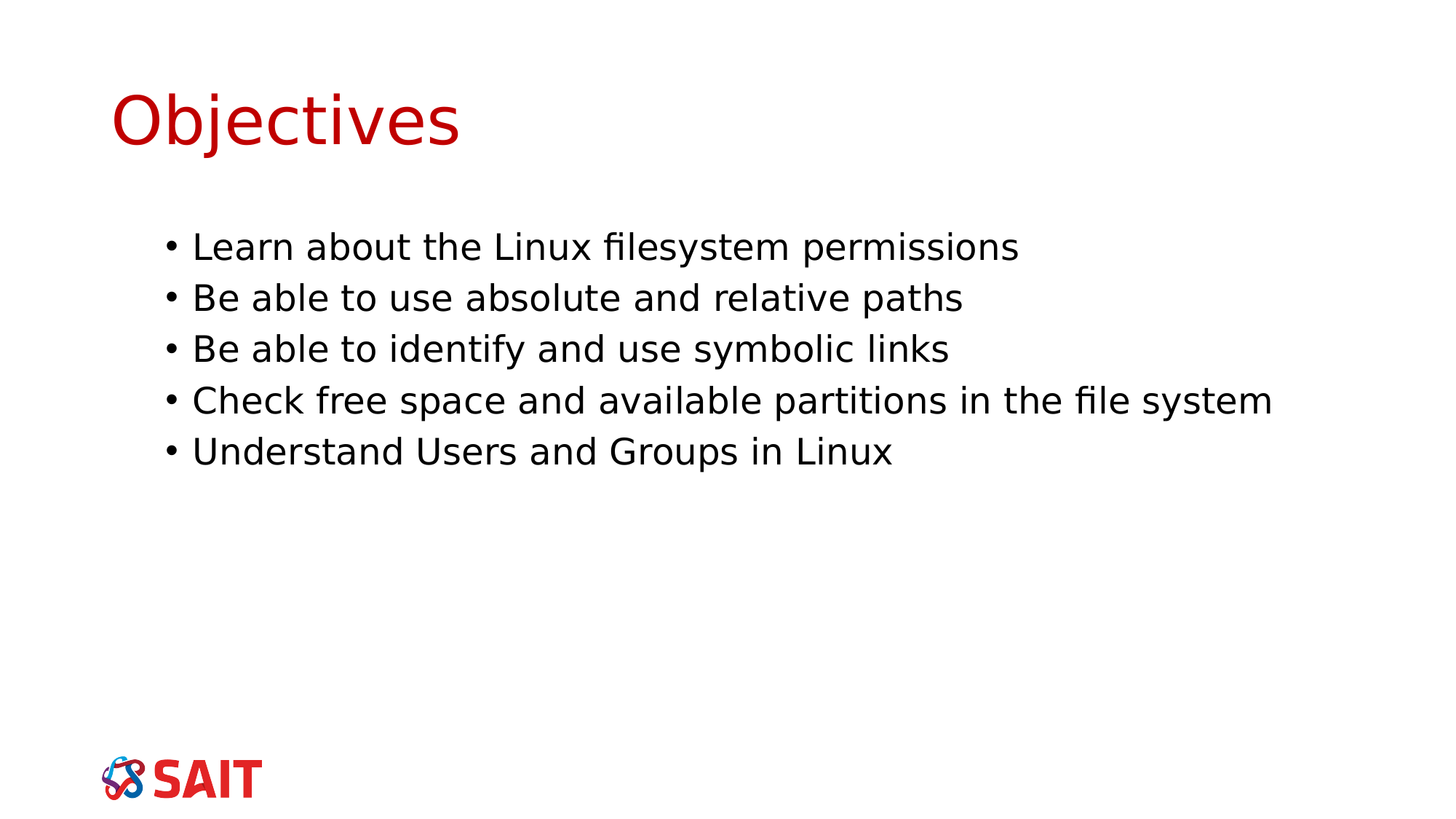

# Objectives
Learn about the Linux filesystem permissions
Be able to use absolute and relative paths
Be able to identify and use symbolic links
Check free space and available partitions in the file system
Understand Users and Groups in Linux